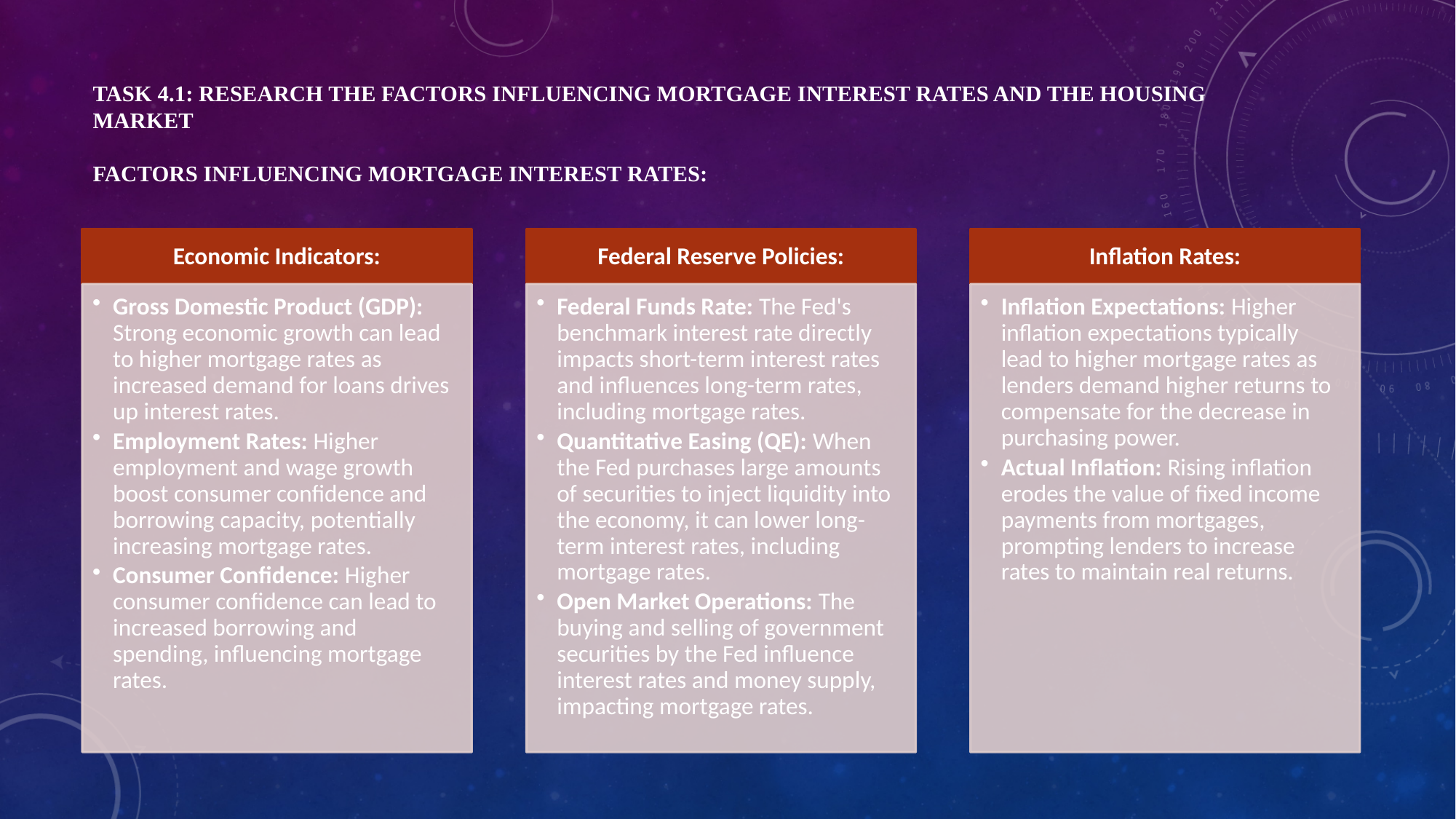

# Task 4.1: Research the Factors Influencing Mortgage Interest Rates and the Housing Market Factors Influencing Mortgage Interest Rates:
Economic Indicators:
Gross Domestic Product (GDP): Strong economic growth can lead to higher mortgage rates as increased demand for loans drives up interest rates.
Employment Rates: Higher employment and wage growth boost consumer confidence and borrowing capacity, potentially increasing mortgage rates.
Consumer Confidence: Higher consumer confidence can lead to increased borrowing and spending, influencing mortgage rates.
Federal Reserve Policies:
Federal Funds Rate: The Fed's benchmark interest rate directly impacts short-term interest rates and influences long-term rates, including mortgage rates.
Quantitative Easing (QE): When the Fed purchases large amounts of securities to inject liquidity into the economy, it can lower long-term interest rates, including mortgage rates.
Open Market Operations: The buying and selling of government securities by the Fed influence interest rates and money supply, impacting mortgage rates.
Inflation Rates:
Inflation Expectations: Higher inflation expectations typically lead to higher mortgage rates as lenders demand higher returns to compensate for the decrease in purchasing power.
Actual Inflation: Rising inflation erodes the value of fixed income payments from mortgages, prompting lenders to increase rates to maintain real returns.